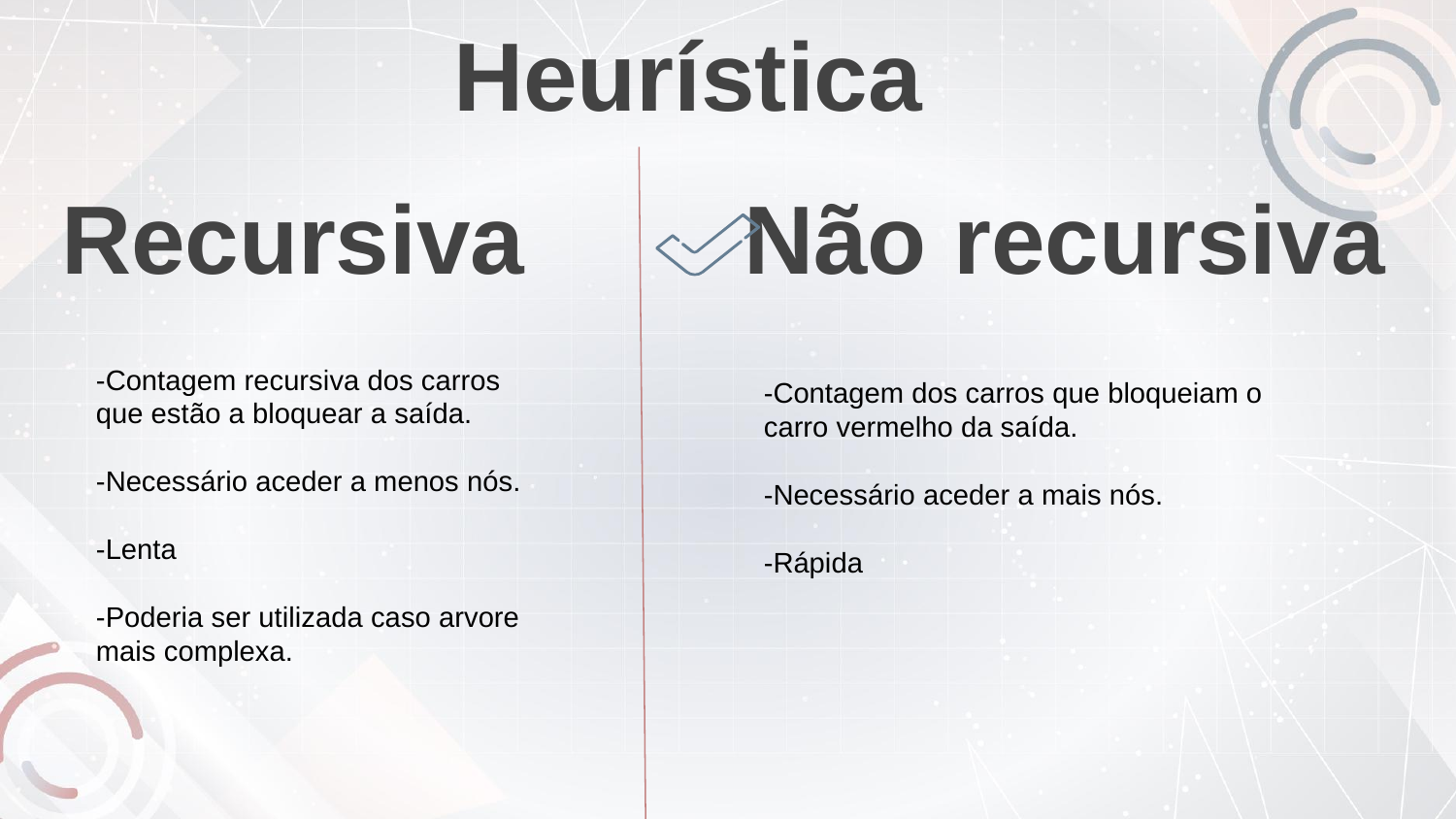

Heurística
Recursiva
Não recursiva

-Contagem recursiva dos carros que estão a bloquear a saída.

-Necessário aceder a menos nós.

-Lenta

-Poderia ser utilizada caso arvore mais complexa.
-Contagem dos carros que bloqueiam o carro vermelho da saída.

-Necessário aceder a mais nós.

-Rápida